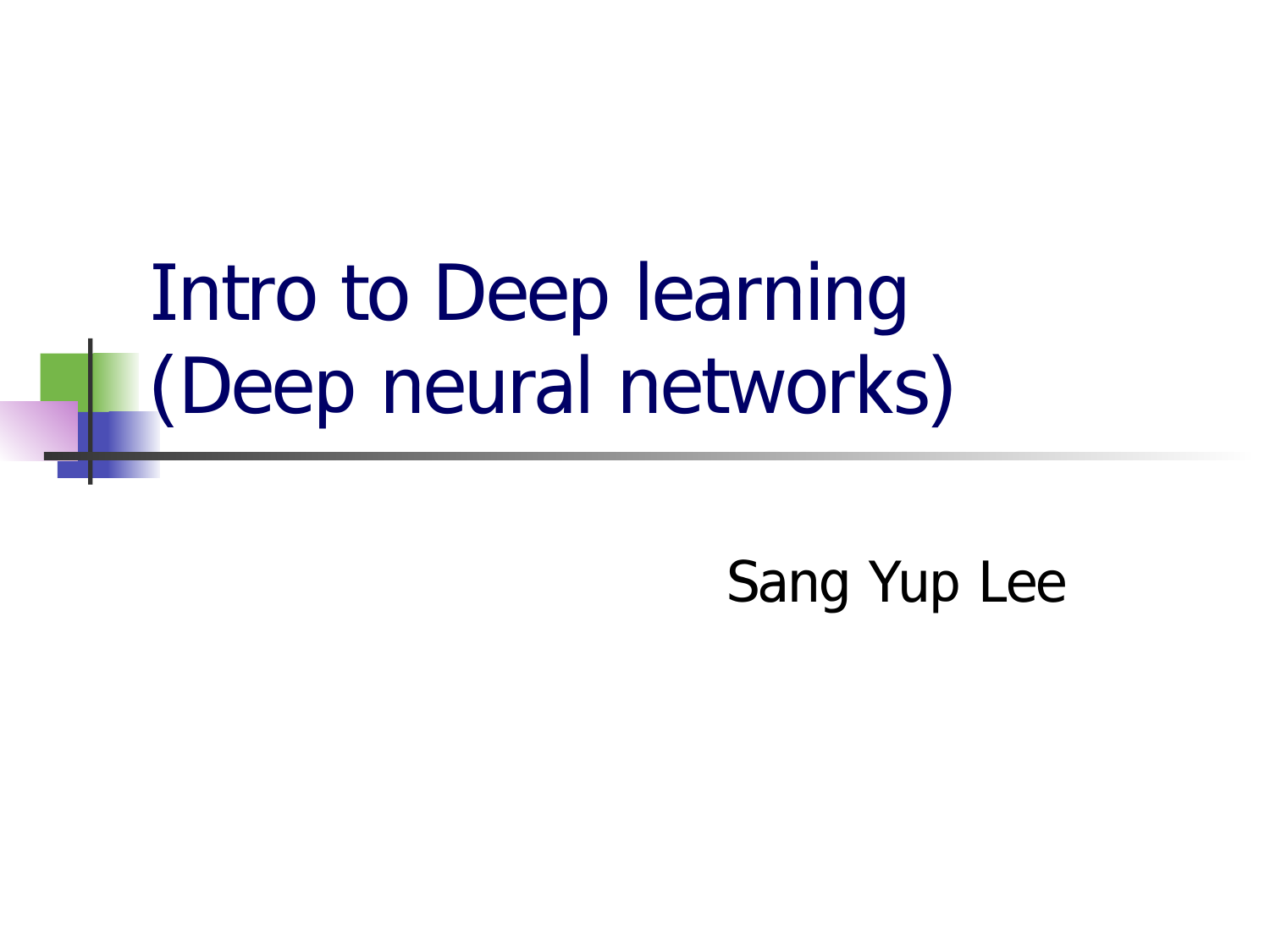

# Intro to Deep learning (Deep neural networks)
Sang Yup Lee